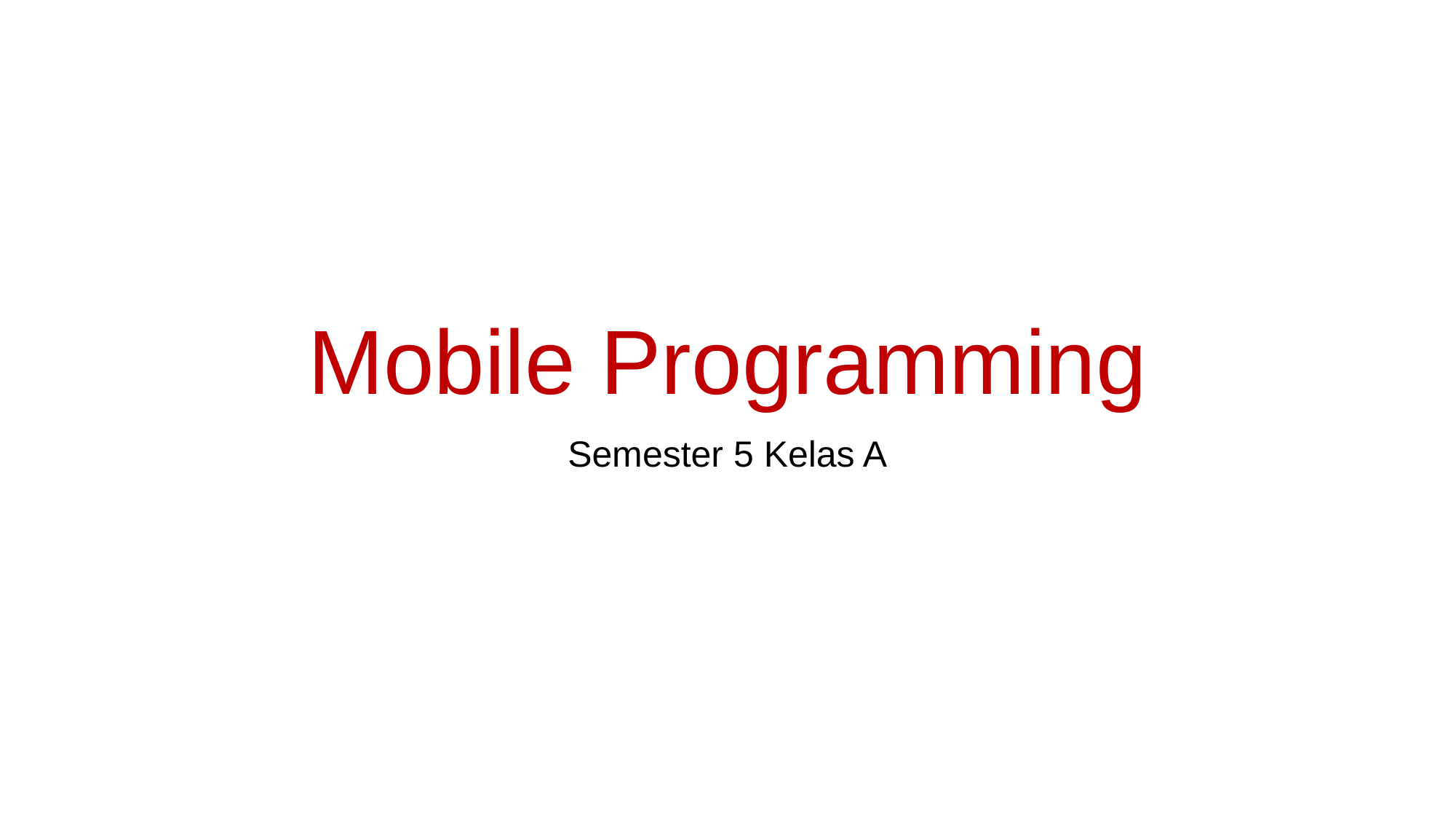

# Mobile Programming
Semester 5 Kelas A